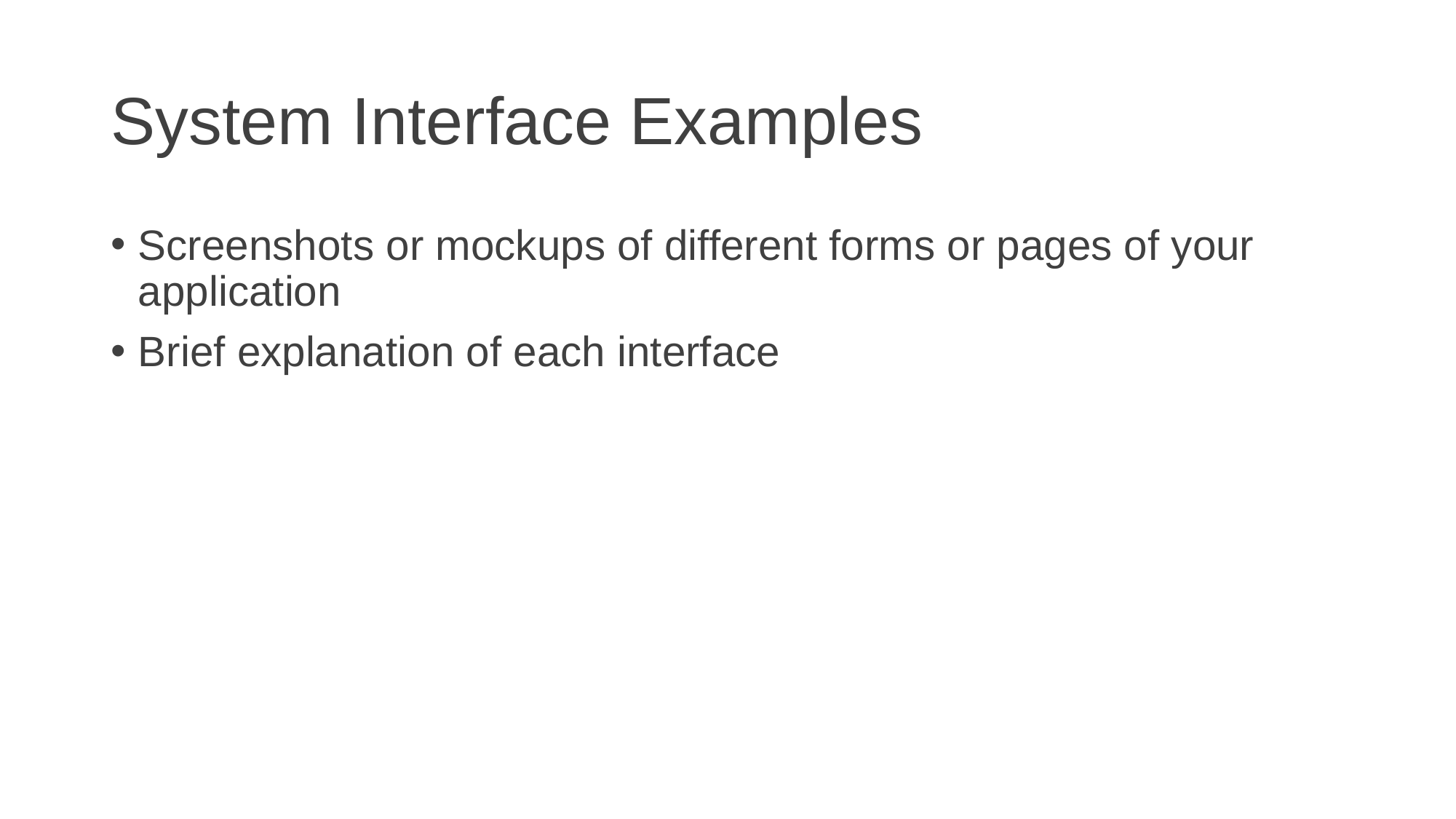

# System Interface Examples
Screenshots or mockups of different forms or pages of your application
Brief explanation of each interface